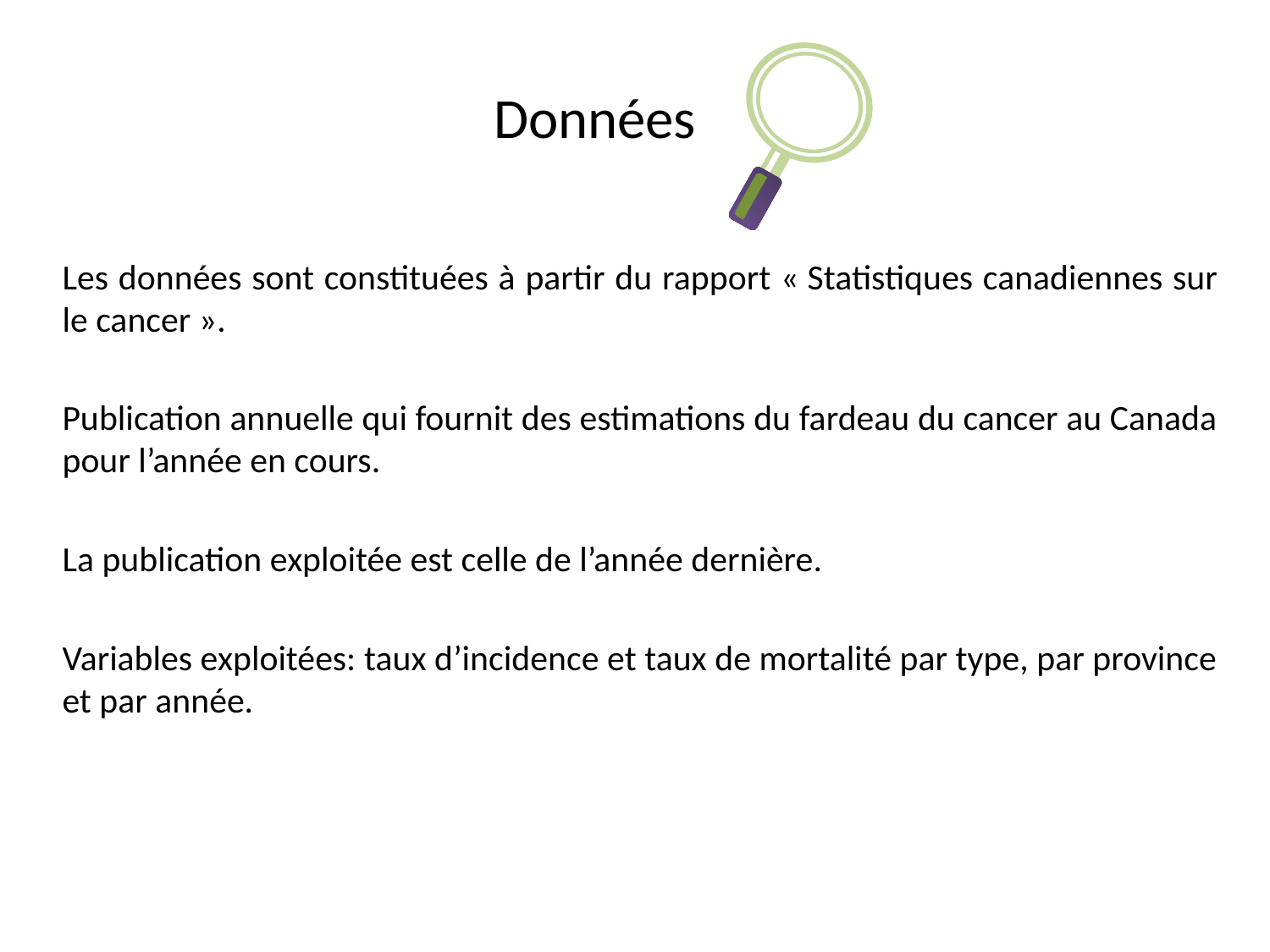

# Données
Les données sont constituées à partir du rapport « Statistiques canadiennes sur le cancer ».

Publication annuelle qui fournit des estimations du fardeau du cancer au Canada pour l’année en cours.

La publication exploitée est celle de l’année dernière.

Variables exploitées: taux d’incidence et taux de mortalité par type, par province et par année.